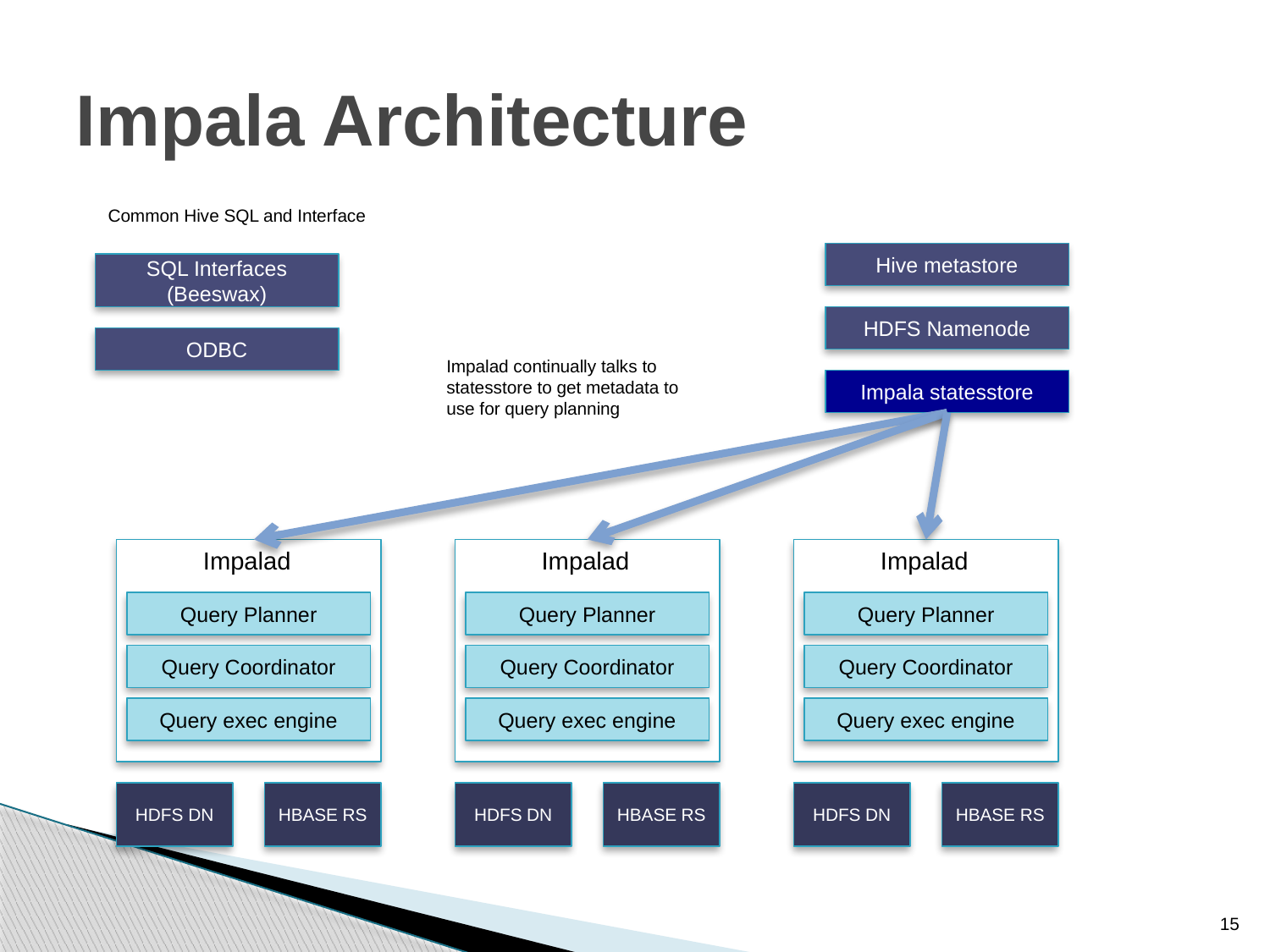

# Impala Architecture
Common Hive SQL and Interface
Hive metastore
SQL Interfaces
(Beeswax)
HDFS Namenode
ODBC
Impalad continually talks to statesstore to get metadata to use for query planning
Impala statesstore

Impalad
Query Planner
Query Coordinator
Query exec engine
HDFS DN
HBASE RS

Impalad
Query Planner
Query Coordinator
Query exec engine
HDFS DN
HBASE RS

Impalad
Query Planner
Query Coordinator
Query exec engine
HDFS DN
HBASE RS
15